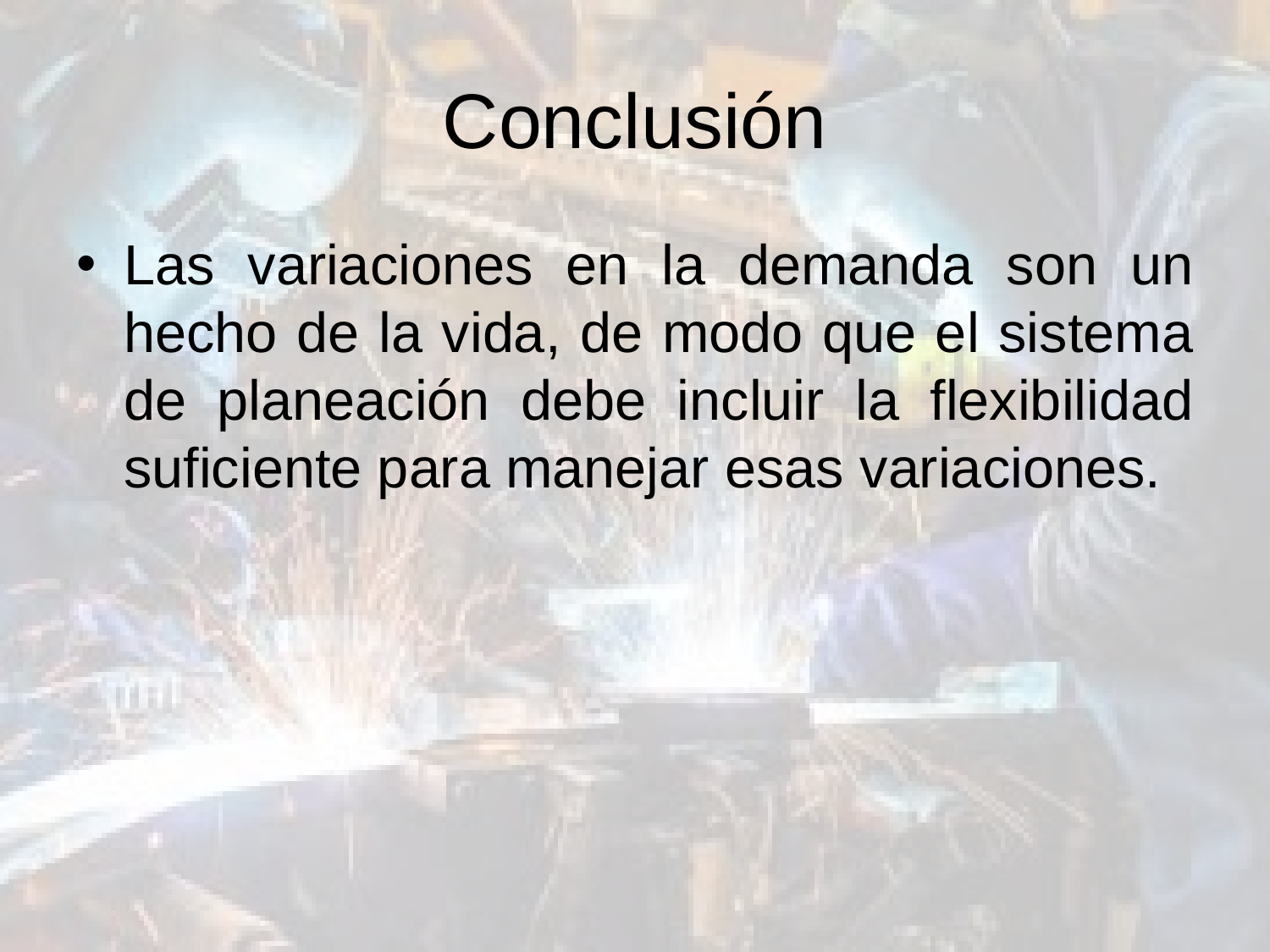

# Conclusión
Las variaciones en la demanda son un hecho de la vida, de modo que el sistema de planeación debe incluir la flexibilidad suficiente para manejar esas variaciones.